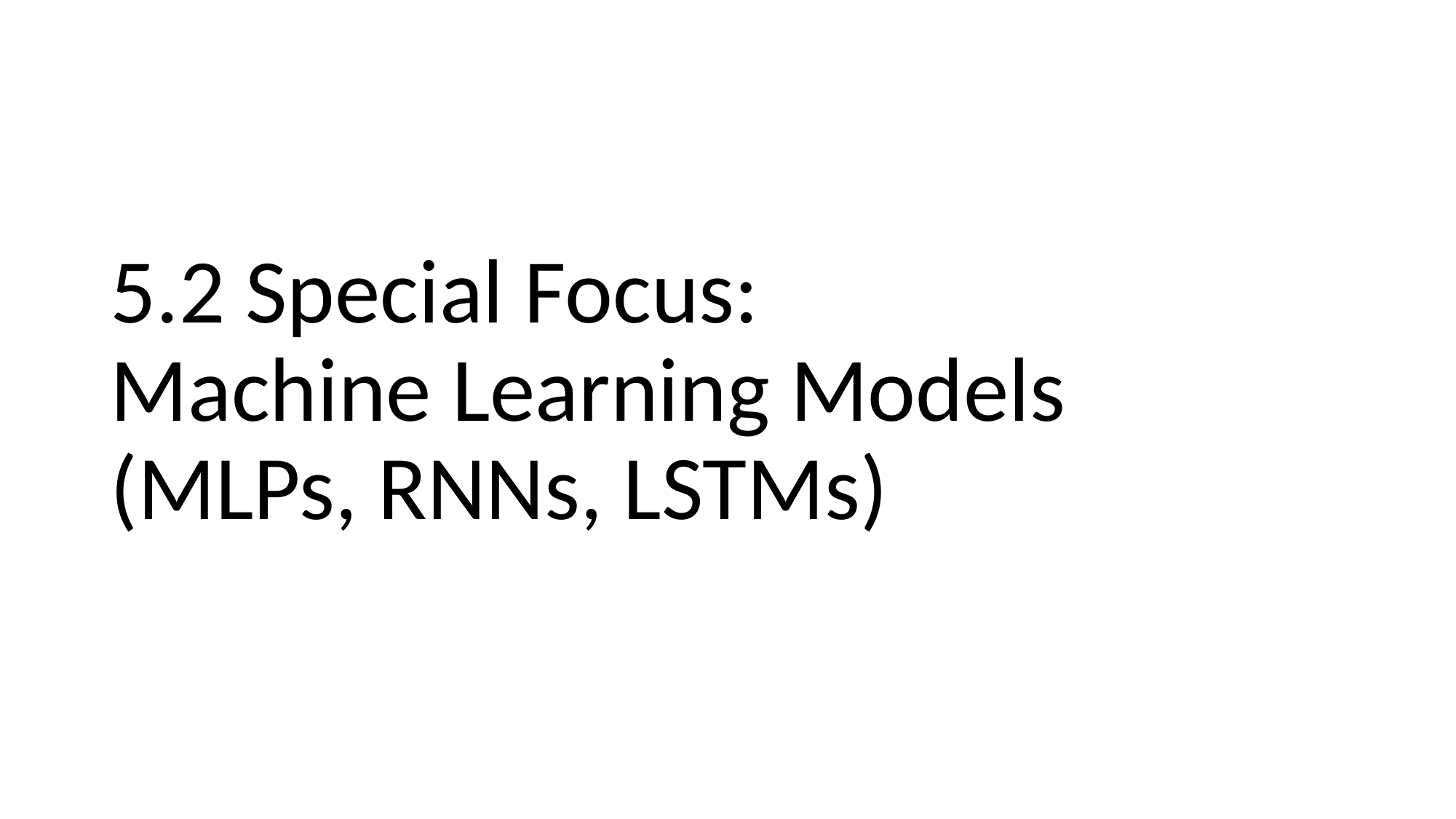

# 5.2 Special Focus: Machine Learning Models (MLPs, RNNs, LSTMs)